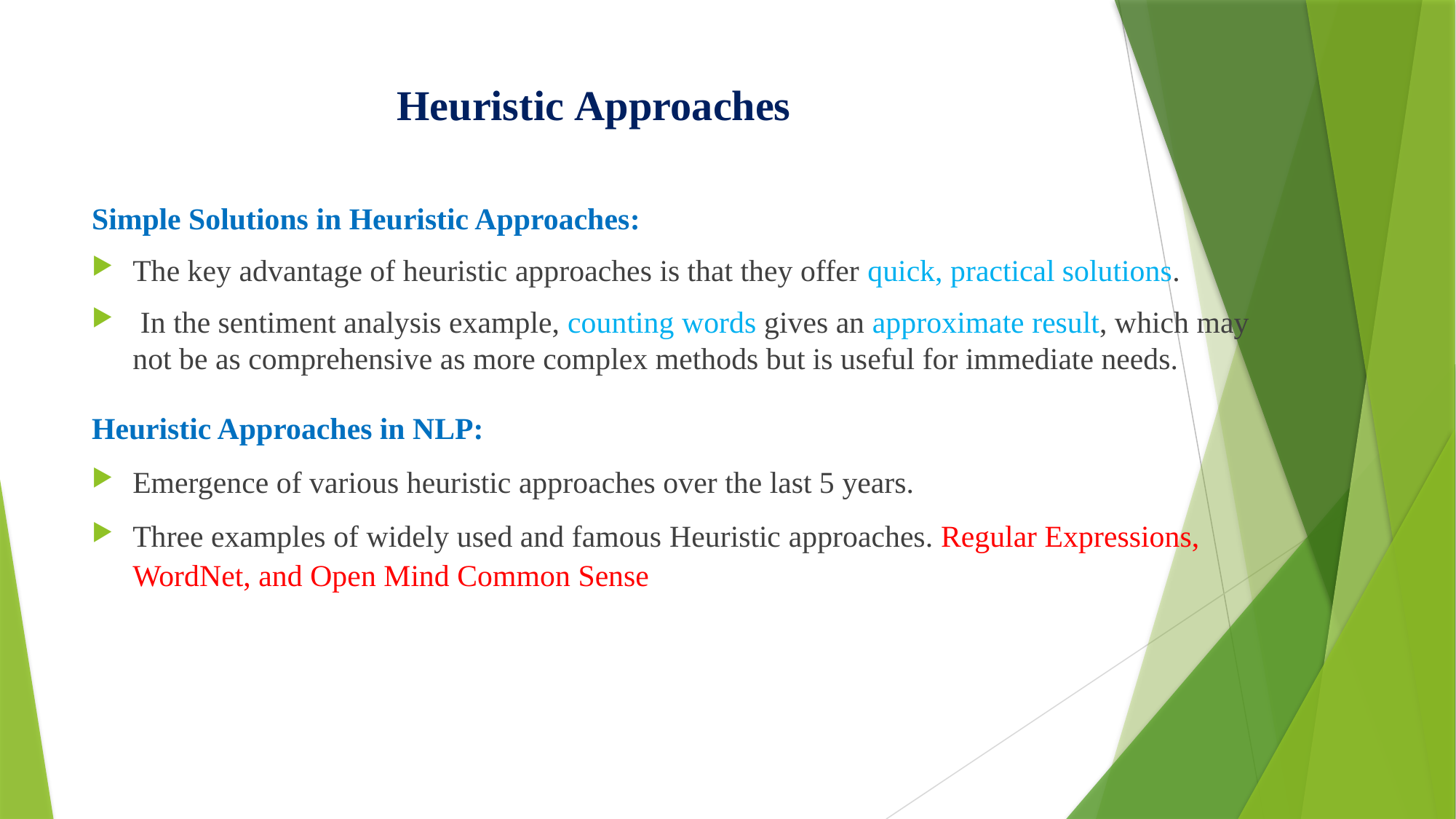

# Heuristic Approaches
Simple Solutions in Heuristic Approaches:
The key advantage of heuristic approaches is that they offer quick, practical solutions.
 In the sentiment analysis example, counting words gives an approximate result, which may not be as comprehensive as more complex methods but is useful for immediate needs.
Heuristic Approaches in NLP:
Emergence of various heuristic approaches over the last 5 years.
Three examples of widely used and famous Heuristic approaches. Regular Expressions, WordNet, and Open Mind Common Sense